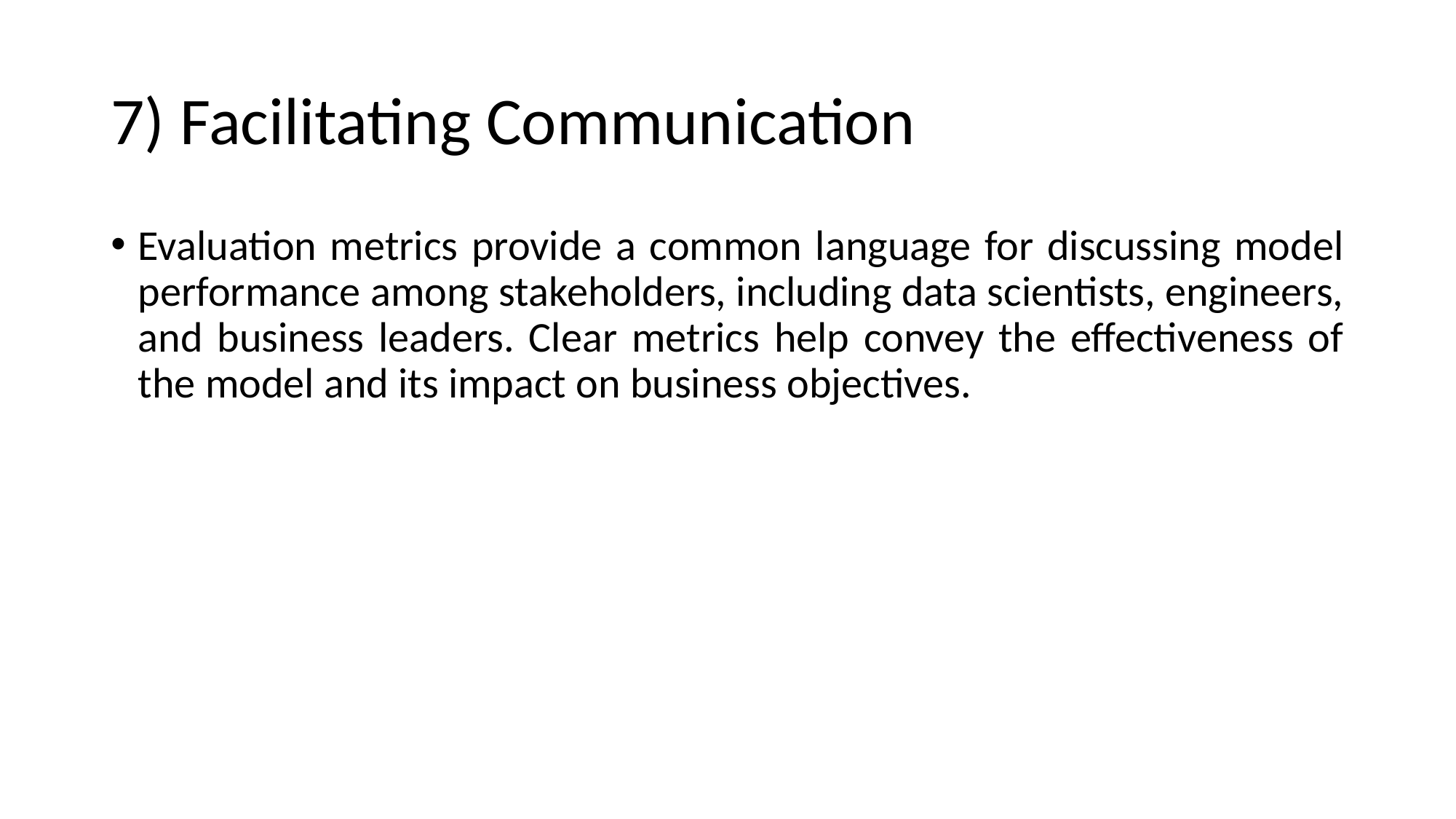

# 7) Facilitating Communication
Evaluation metrics provide a common language for discussing model performance among stakeholders, including data scientists, engineers, and business leaders. Clear metrics help convey the effectiveness of the model and its impact on business objectives.